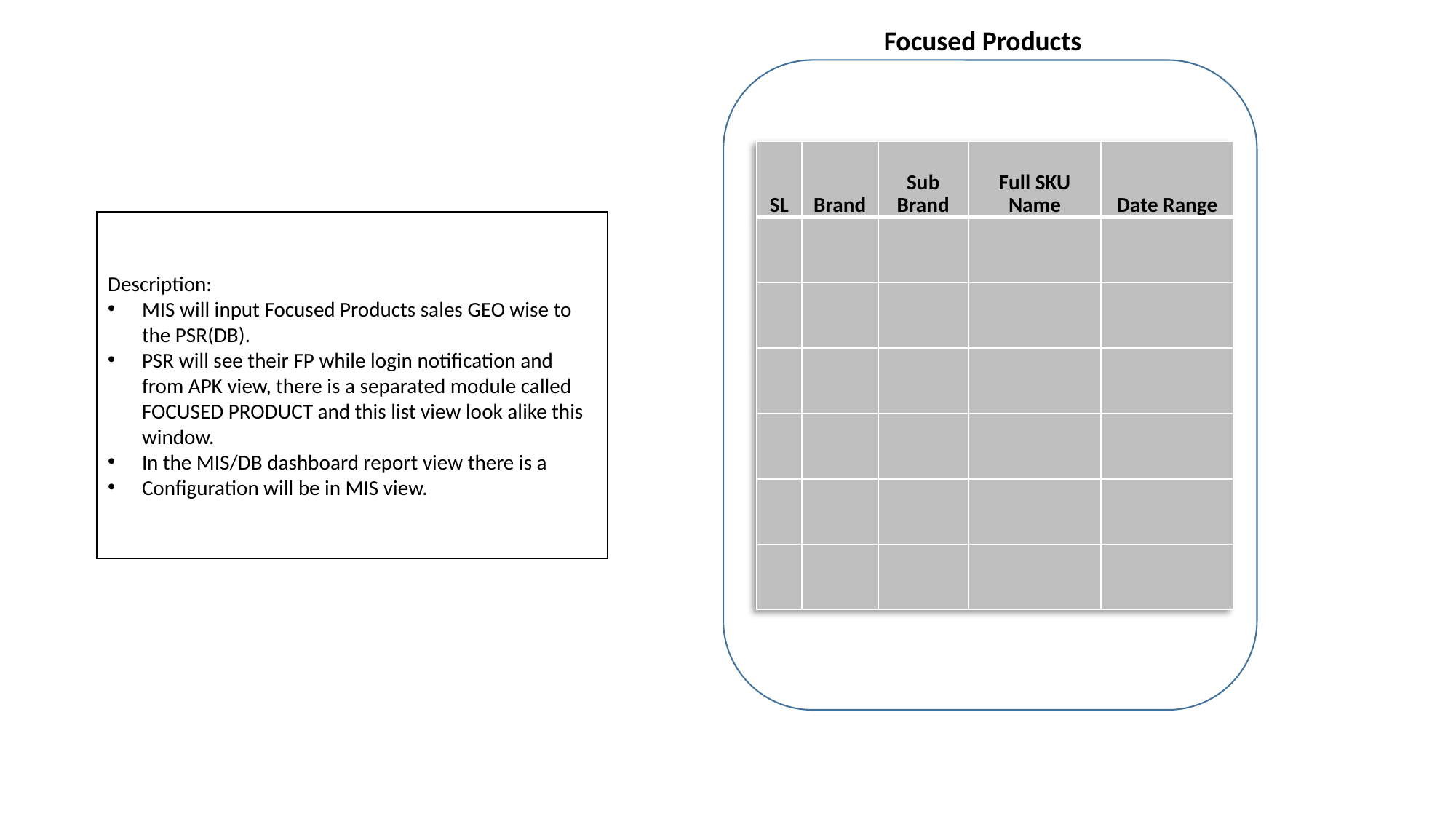

Focused Products

| SL | Brand | Sub Brand | Full SKU Name | Date Range |
| --- | --- | --- | --- | --- |
|  |  |  |  |  |
|  |  |  |  |  |
|  |  |  |  |  |
|  |  |  |  |  |
|  |  |  |  |  |
|  |  |  |  |  |
Description:
MIS will input Focused Products sales GEO wise to the PSR(DB).
PSR will see their FP while login notification and from APK view, there is a separated module called FOCUSED PRODUCT and this list view look alike this window.
In the MIS/DB dashboard report view there is a
Configuration will be in MIS view.